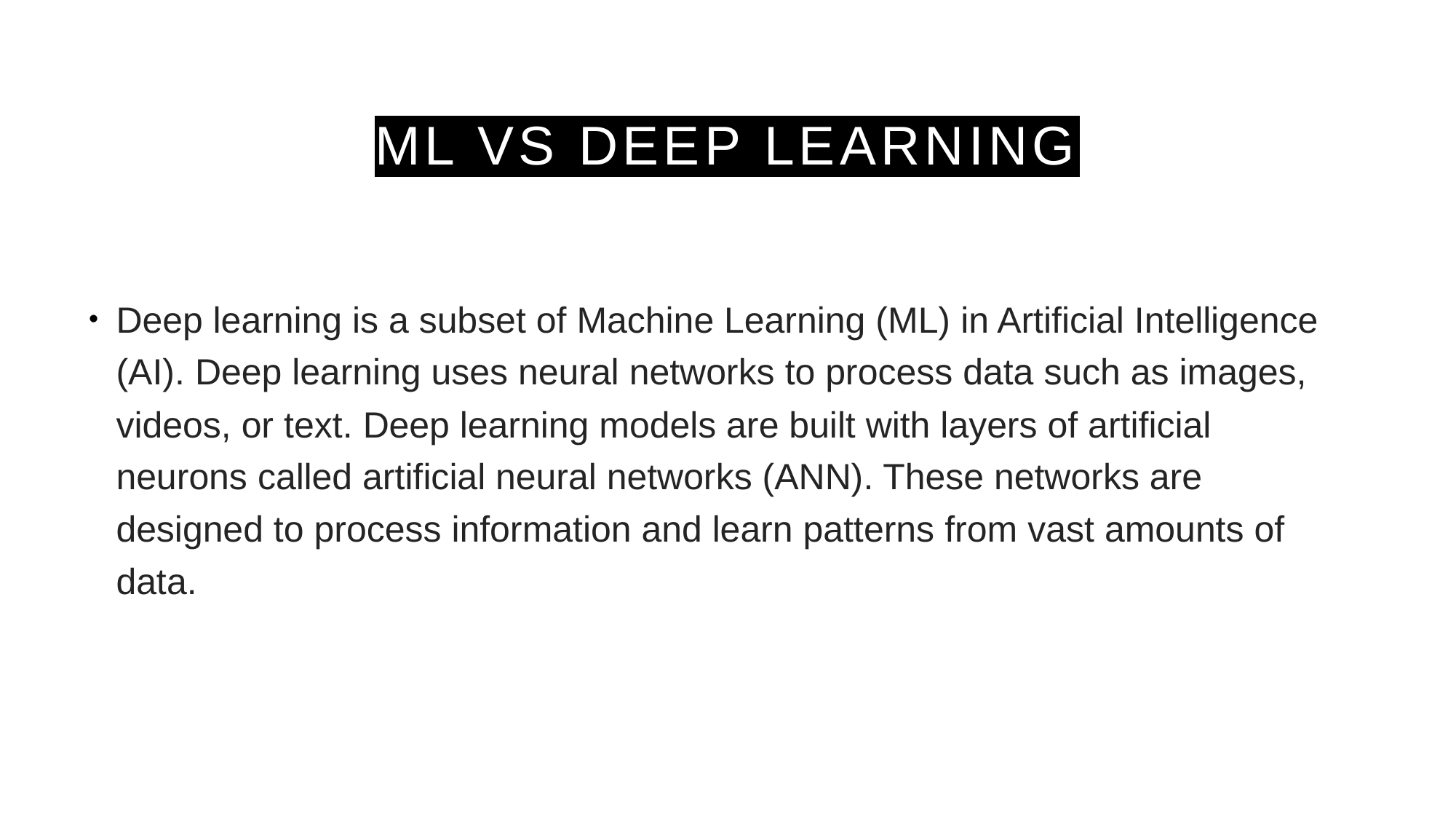

# ML Vs Deep Learning
Deep learning is a subset of Machine Learning (ML) in Artificial Intelligence (AI). Deep learning uses neural networks to process data such as images, videos, or text. Deep learning models are built with layers of artificial neurons called artificial neural networks (ANN). These networks are designed to process information and learn patterns from vast amounts of data.